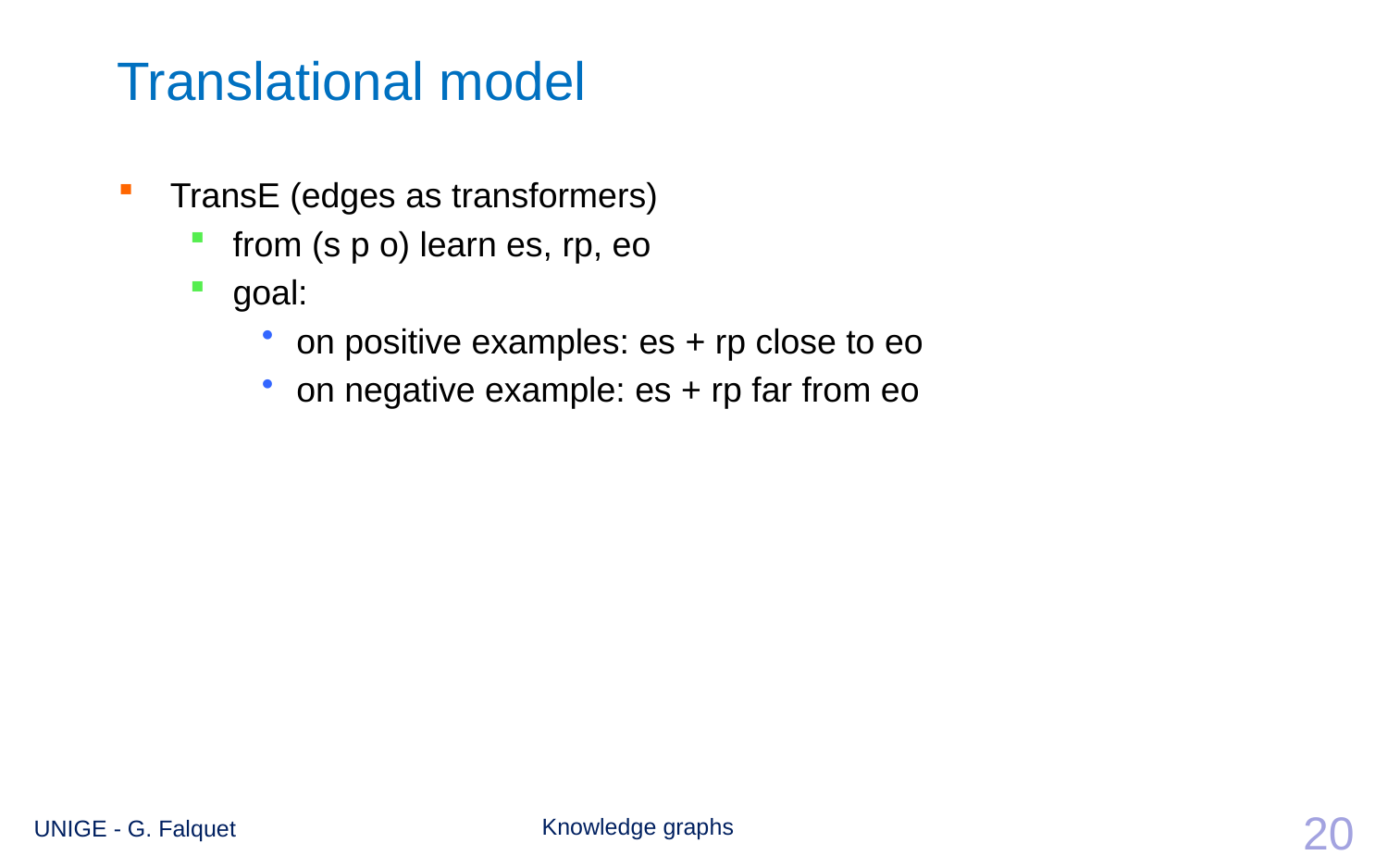

# Translational model
TransE (edges as transformers)
from (s p o) learn es, rp, eo
goal:
on positive examples: es + rp close to eo
on negative example: es + rp far from eo

20
Knowledge graphs
UNIGE - G. Falquet